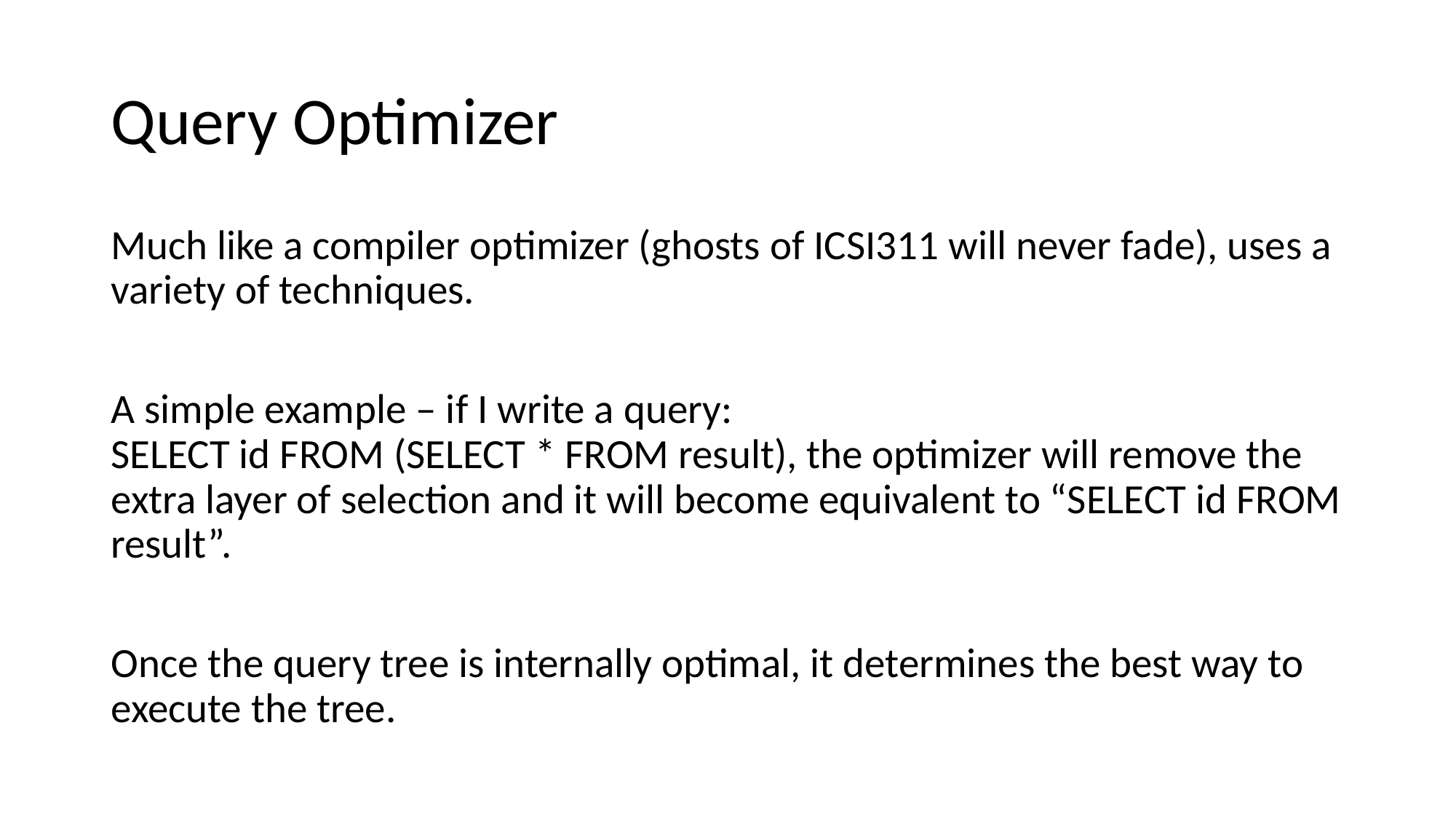

# Query Optimizer
Much like a compiler optimizer (ghosts of ICSI311 will never fade), uses a variety of techniques.

A simple example – if I write a query:
SELECT id FROM (SELECT * FROM result), the optimizer will remove the extra layer of selection and it will become equivalent to “SELECT id FROM result”.

Once the query tree is internally optimal, it determines the best way to execute the tree.